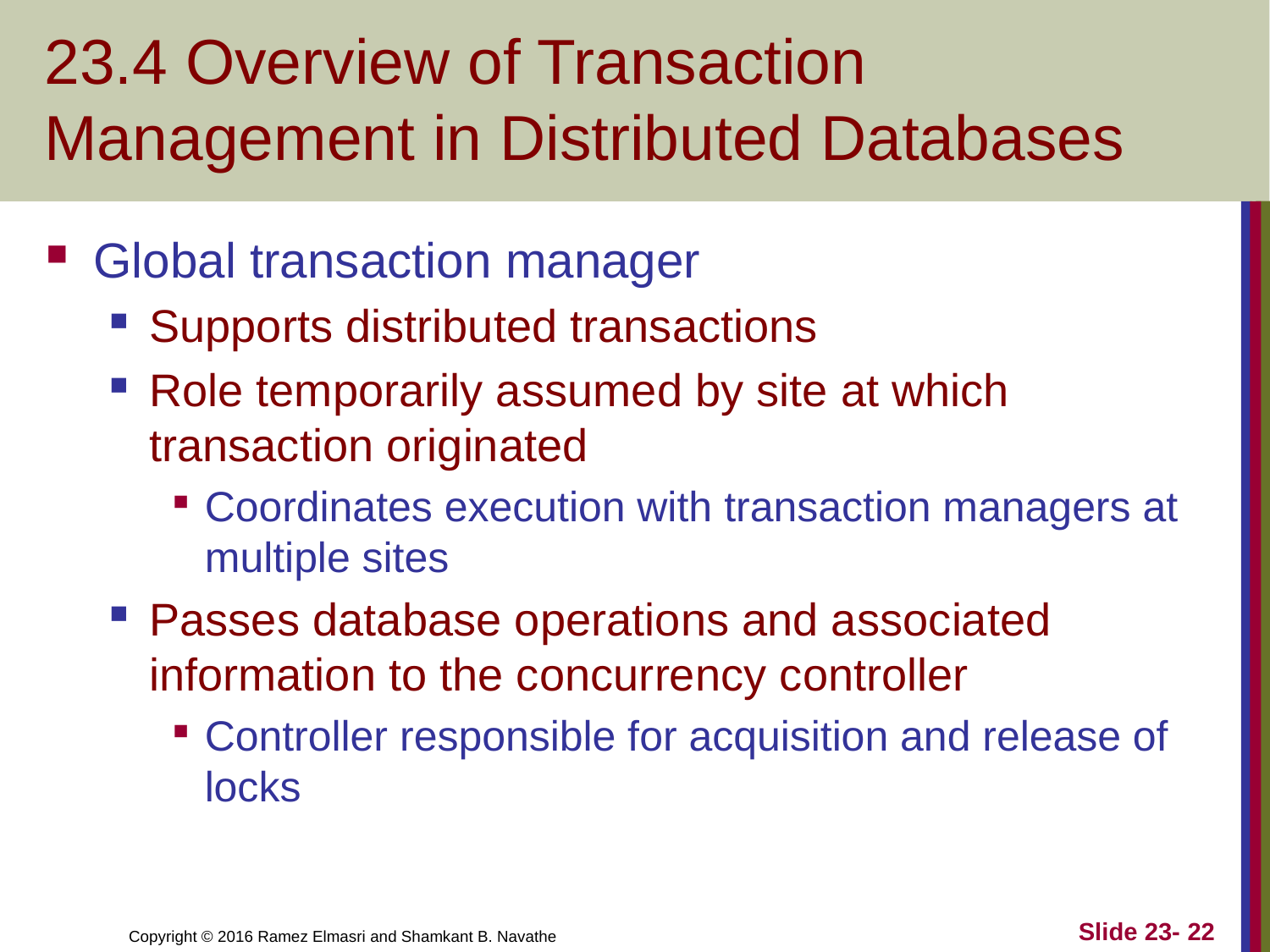

# 23.4 Overview of Transaction Management in Distributed Databases
Global transaction manager
Supports distributed transactions
Role temporarily assumed by site at which transaction originated
Coordinates execution with transaction managers at multiple sites
Passes database operations and associated information to the concurrency controller
Controller responsible for acquisition and release of locks
Slide 23- 22